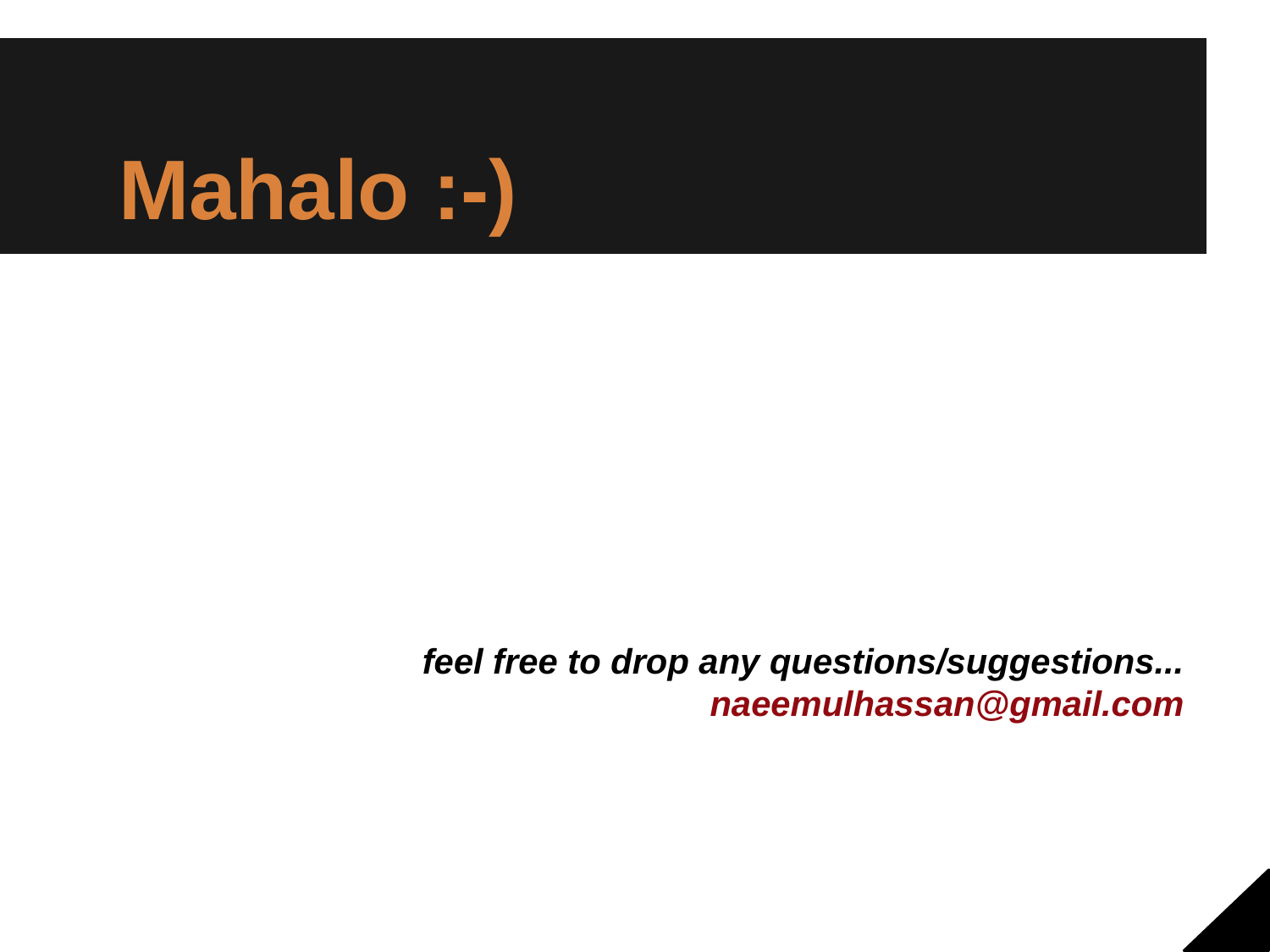

# Mahalo :-)
feel free to drop any questions/suggestions...
naeemulhassan@gmail.com